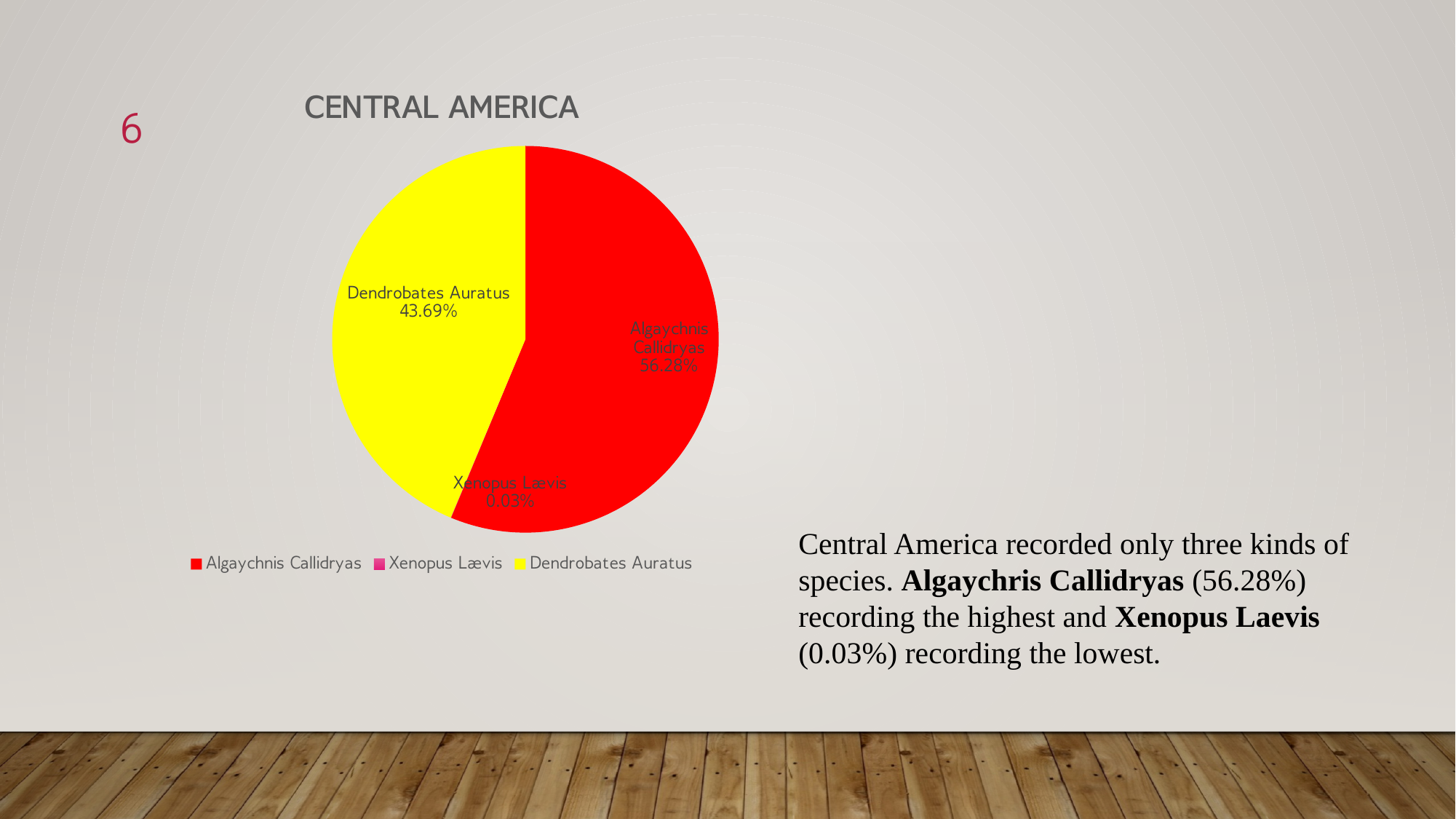

### Chart:

| Category | CENTRAL AMERICA |
|---|---|
| Algaychnis Callidryas | 0.5628 |
| Xenopus Laevis | 0.0003 |
| Dendrobates Auratus | 0.4369 |
6
Central America recorded only three kinds of species. Algaychris Callidryas (56.28%) recording the highest and Xenopus Laevis (0.03%) recording the lowest.